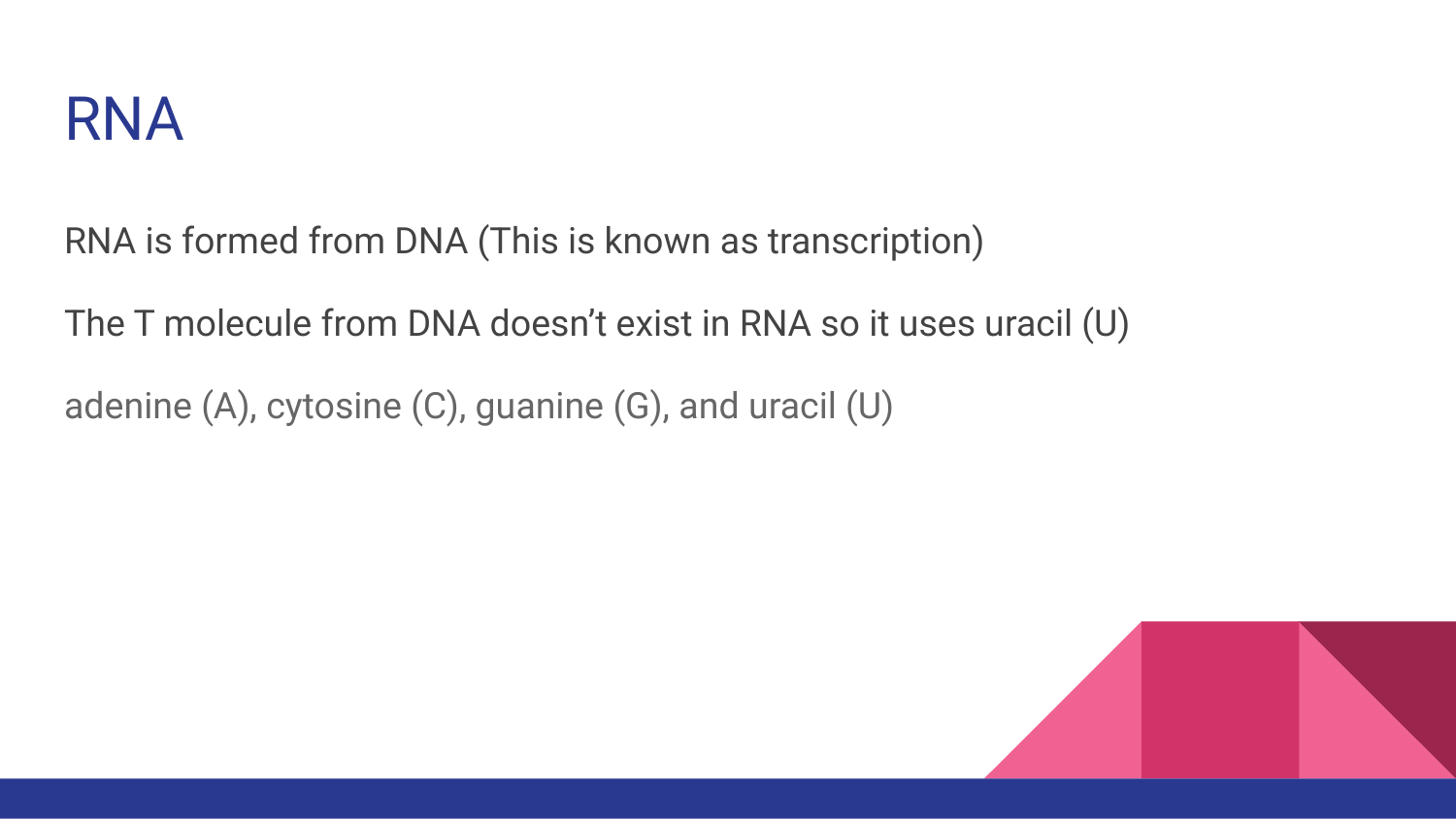

# RNA
RNA is formed from DNA (This is known as transcription)
The T molecule from DNA doesn’t exist in RNA so it uses uracil (U)
adenine (A), cytosine (C), guanine (G), and uracil (U)